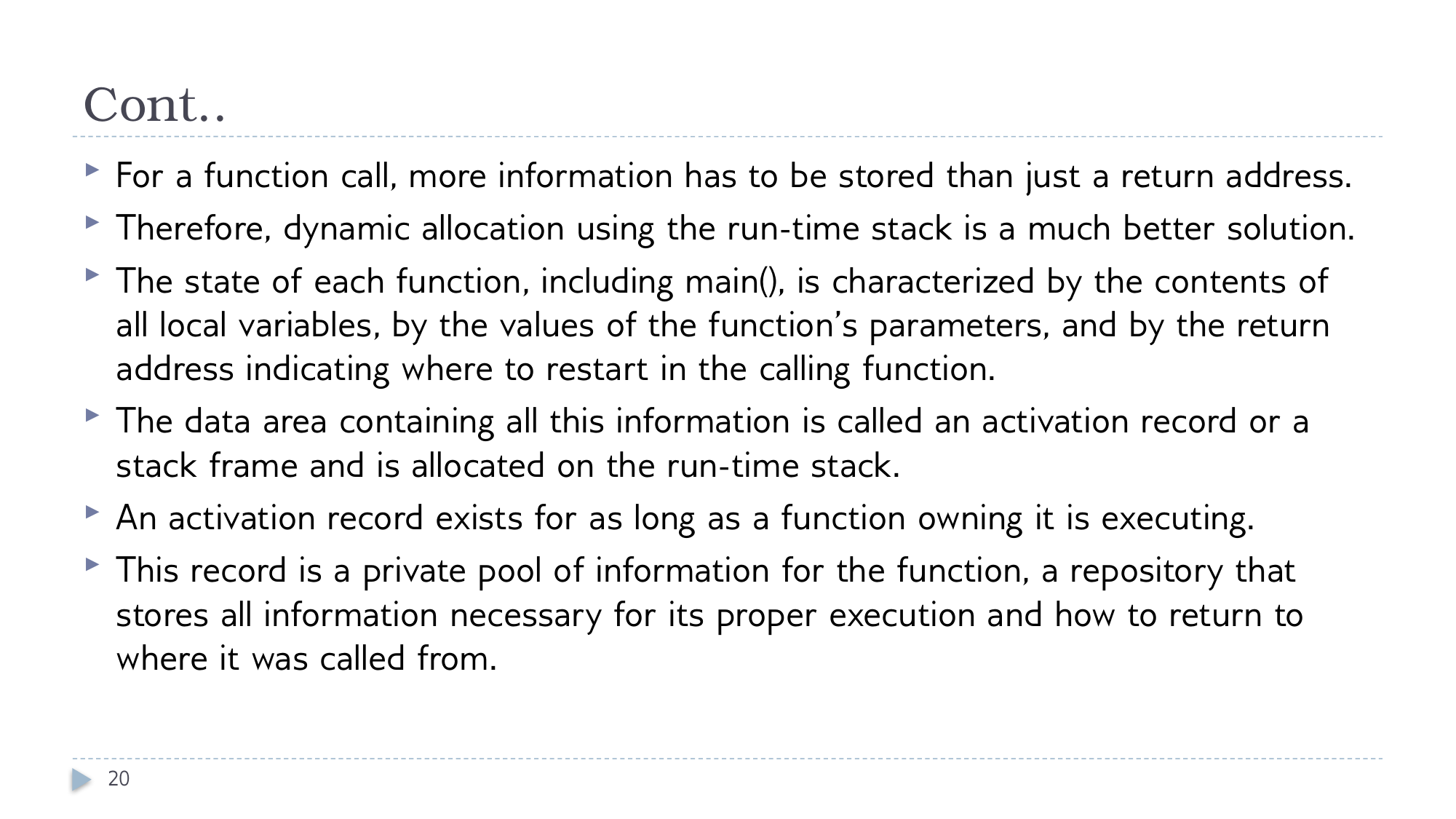

# Cont..
For a function call, more information has to be stored than just a return address.
Therefore, dynamic allocation using the run-time stack is a much better solution.
The state of each function, including main(), is characterized by the contents of all local variables, by the values of the function’s parameters, and by the return address indicating where to restart in the calling function.
The data area containing all this information is called an activation record or a stack frame and is allocated on the run-time stack.
An activation record exists for as long as a function owning it is executing.
This record is a private pool of information for the function, a repository that stores all information necessary for its proper execution and how to return to where it was called from.

20